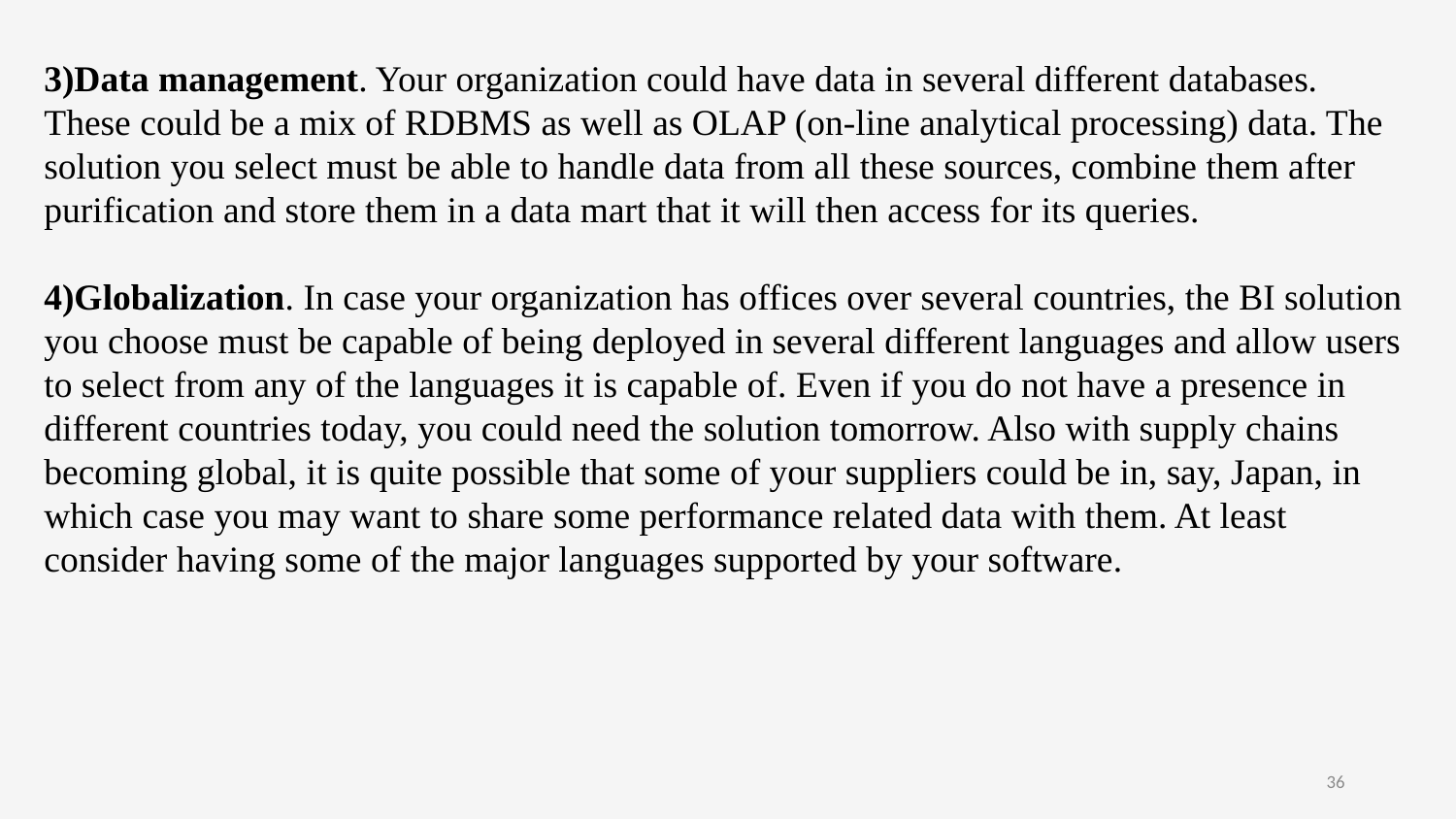

3)Data management. Your organization could have data in several different databases. These could be a mix of RDBMS as well as OLAP (on-line analytical processing) data. The solution you select must be able to handle data from all these sources, combine them after purification and store them in a data mart that it will then access for its queries.

4)Globalization. In case your organization has offices over several countries, the BI solution you choose must be capable of being deployed in several different languages and allow users to select from any of the languages it is capable of. Even if you do not have a presence in different countries today, you could need the solution tomorrow. Also with supply chains becoming global, it is quite possible that some of your suppliers could be in, say, Japan, in which case you may want to share some performance related data with them. At least consider having some of the major languages supported by your software.
36